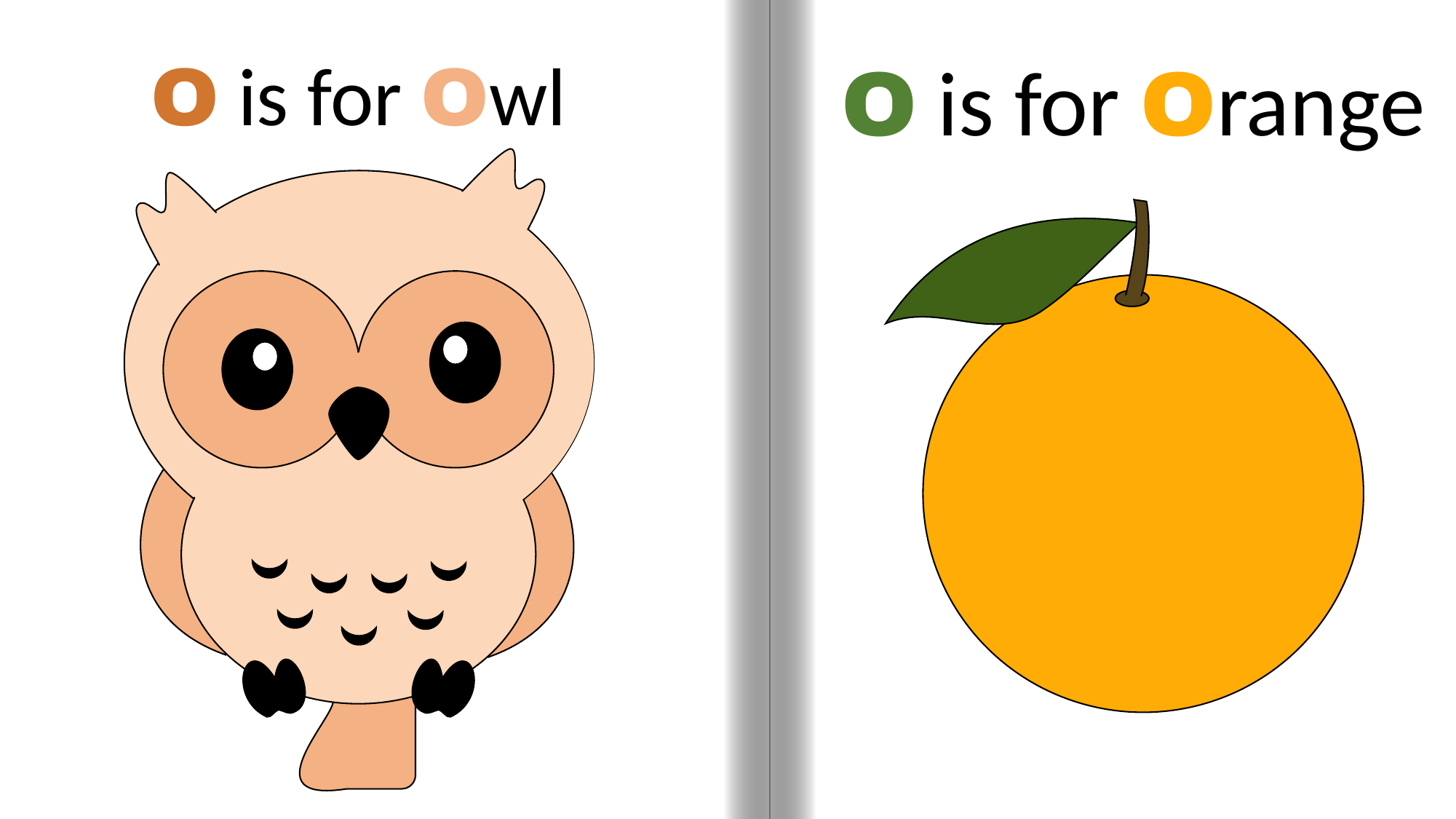

O is for Owl
O is for Orange